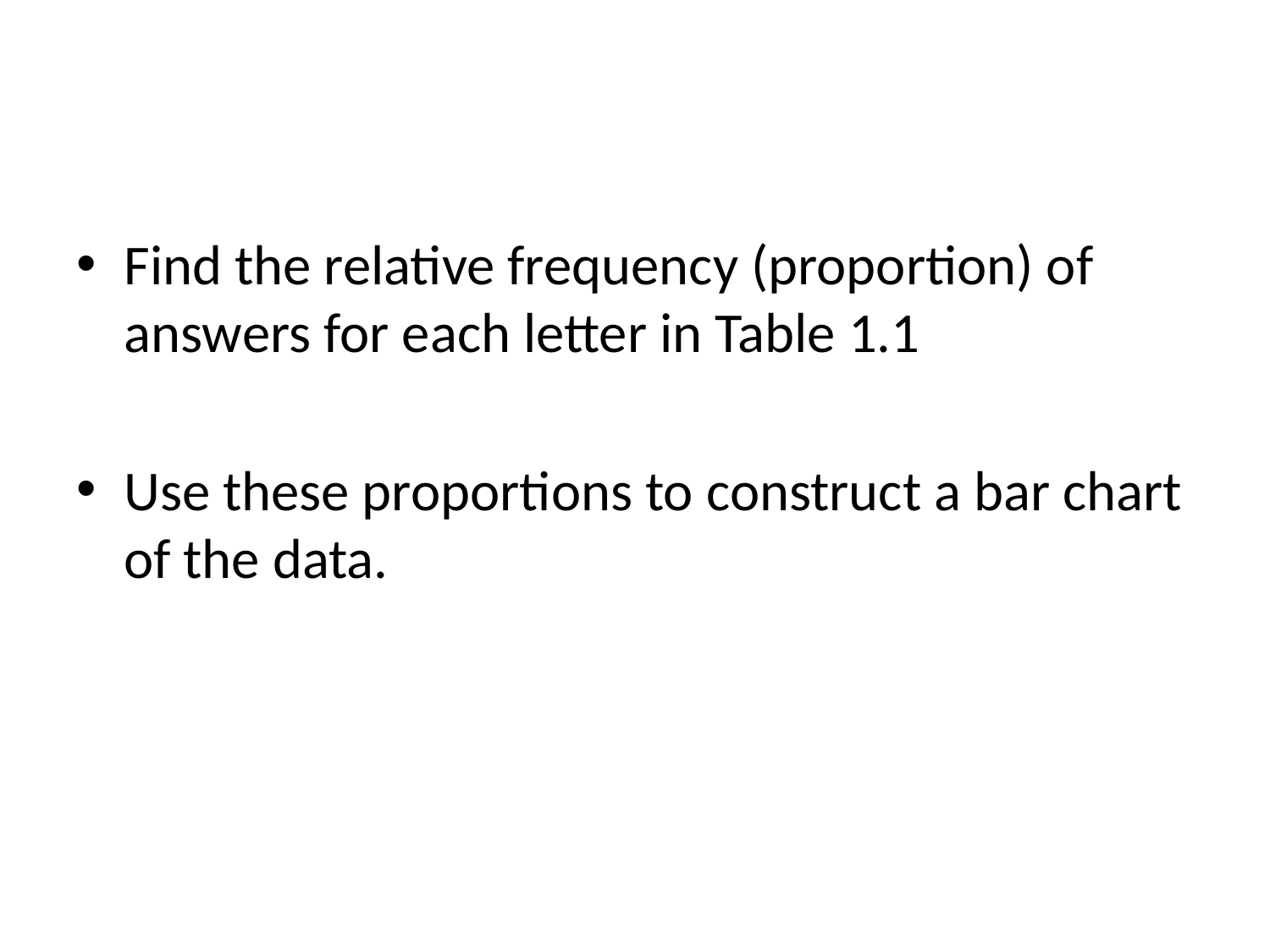

#
Find the relative frequency (proportion) of answers for each letter in Table 1.1

Use these proportions to construct a bar chart of the data.